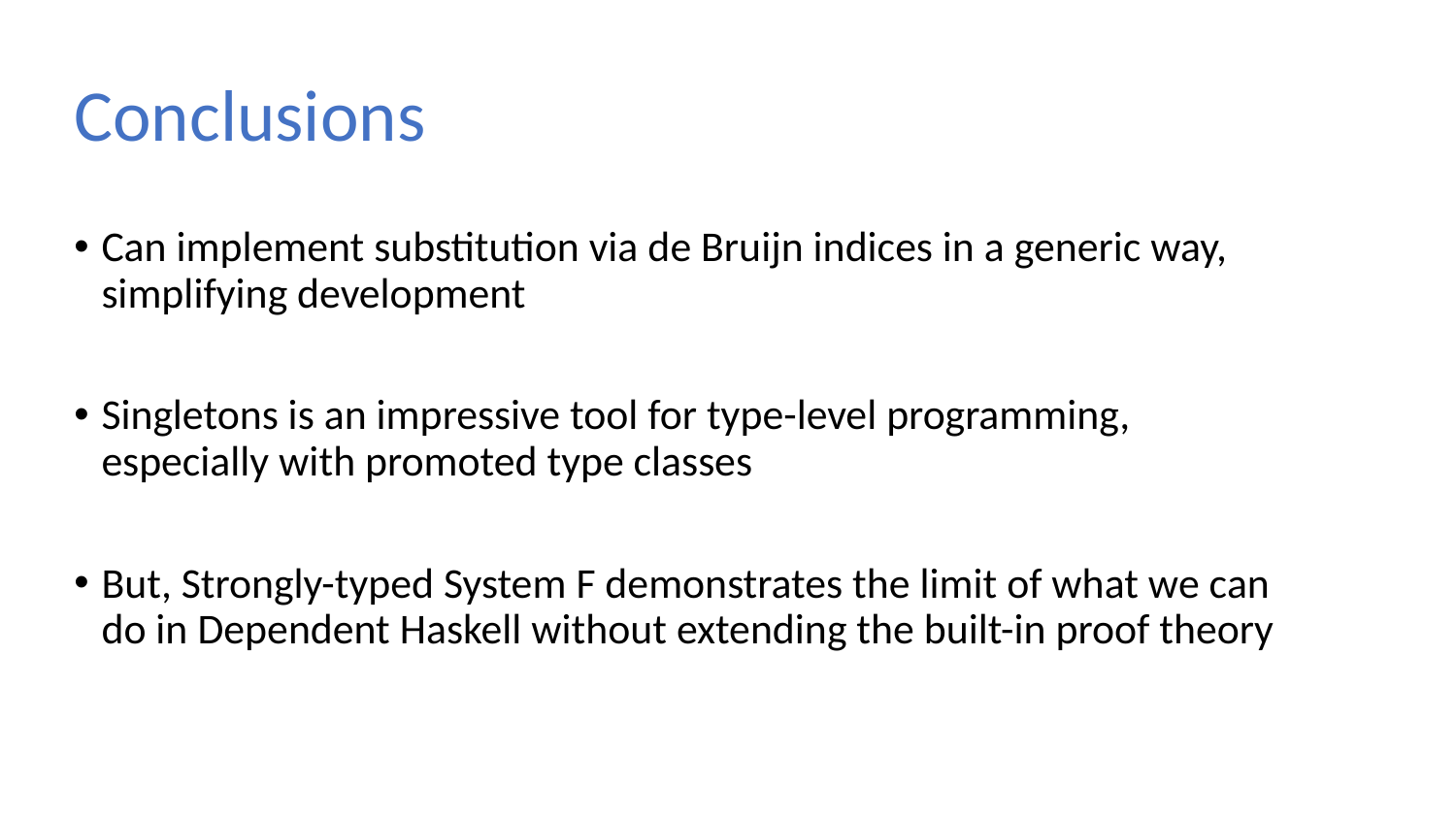

# Conclusions
Can implement substitution via de Bruijn indices in a generic way, simplifying development

Singletons is an impressive tool for type-level programming, especially with promoted type classes

But, Strongly-typed System F demonstrates the limit of what we can do in Dependent Haskell without extending the built-in proof theory